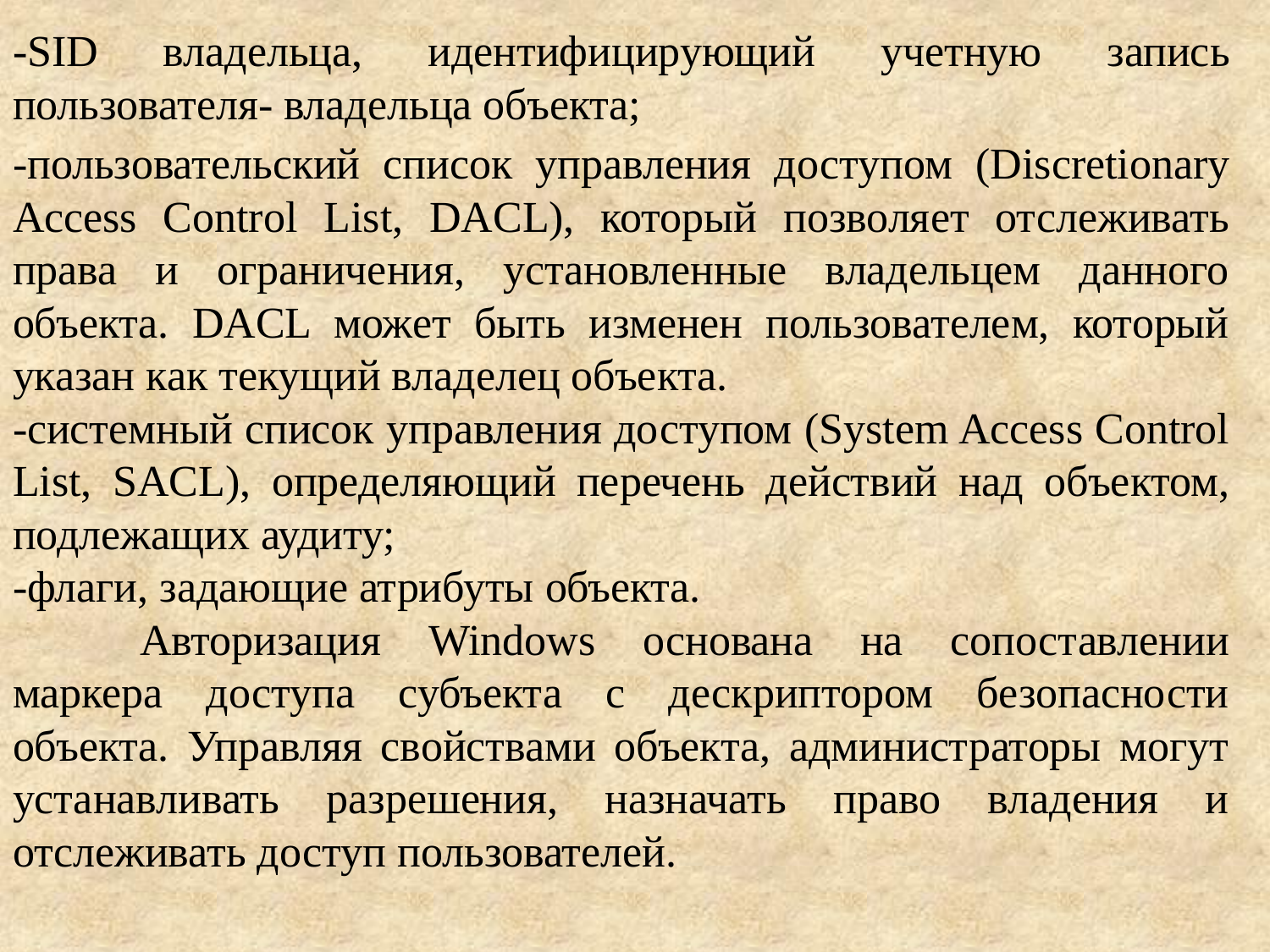

-SID владельца, идентифицирующий учетную запись пользователя- владельца объекта;
-пользовательский список управления доступом (Discretionary Access Control List, DACL), который позволяет отслеживать права и ограничения, установленные владельцем данного объекта. DACL может быть изменен пользователем, который указан как текущий владелец объекта.
-системный список управления доступом (System Access Control List, SACL), определяющий перечень действий над объектом, подлежащих аудиту;
-флаги, задающие атрибуты объекта.
	Авторизация Windows основана на сопоставлении маркера доступа субъекта с дескриптором безопасности объекта. Управляя свойствами объекта, администраторы могут устанавливать разрешения, назначать право владения и отслеживать доступ пользователей.